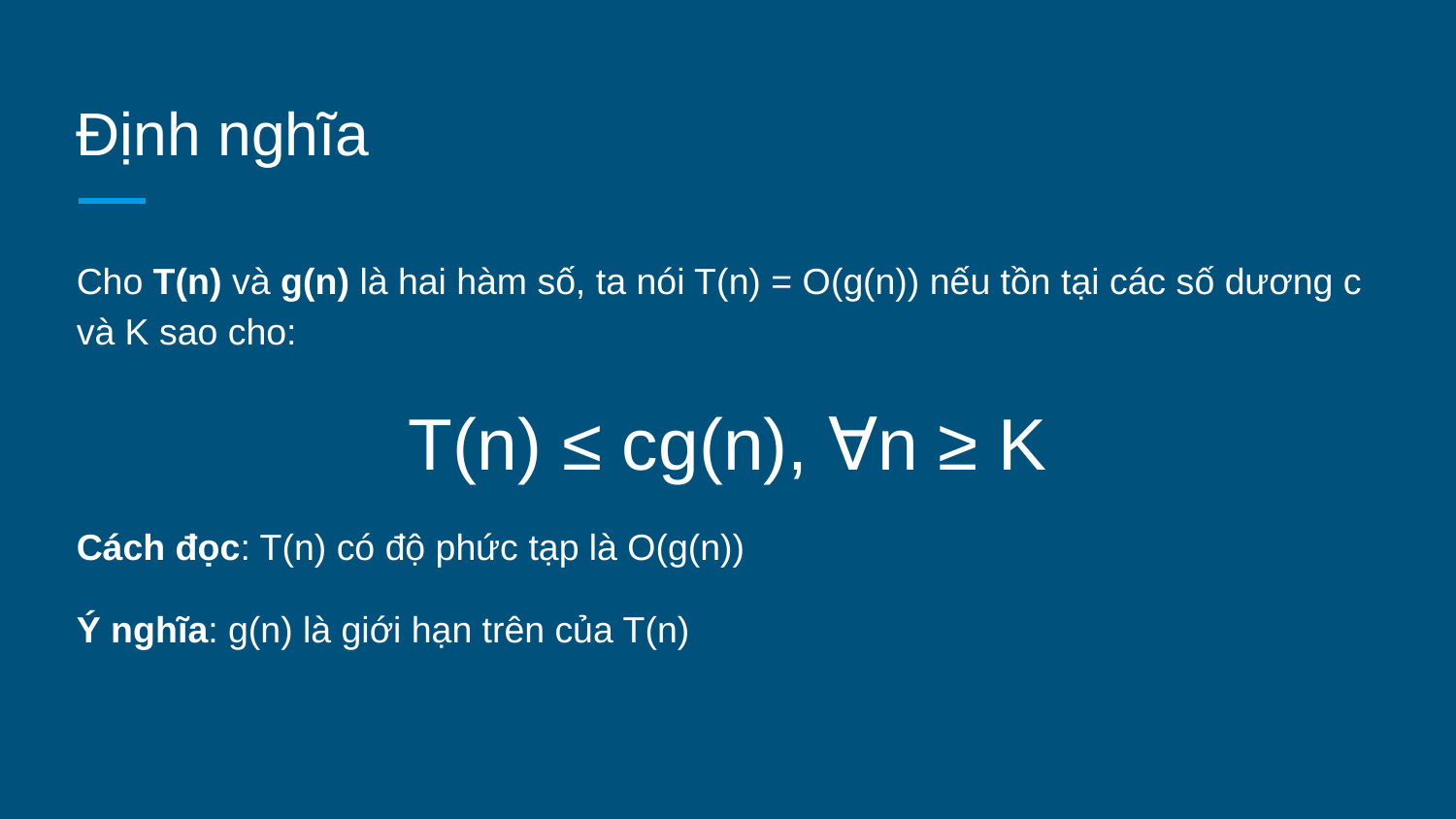

# Định nghĩa
Cho T(n) và g(n) là hai hàm số, ta nói T(n) = O(g(n)) nếu tồn tại các số dương c và K sao cho:
T(n) ≤ cg(n), ∀n ≥ K
Cách đọc: T(n) có độ phức tạp là O(g(n))
Ý nghĩa: g(n) là giới hạn trên của T(n)